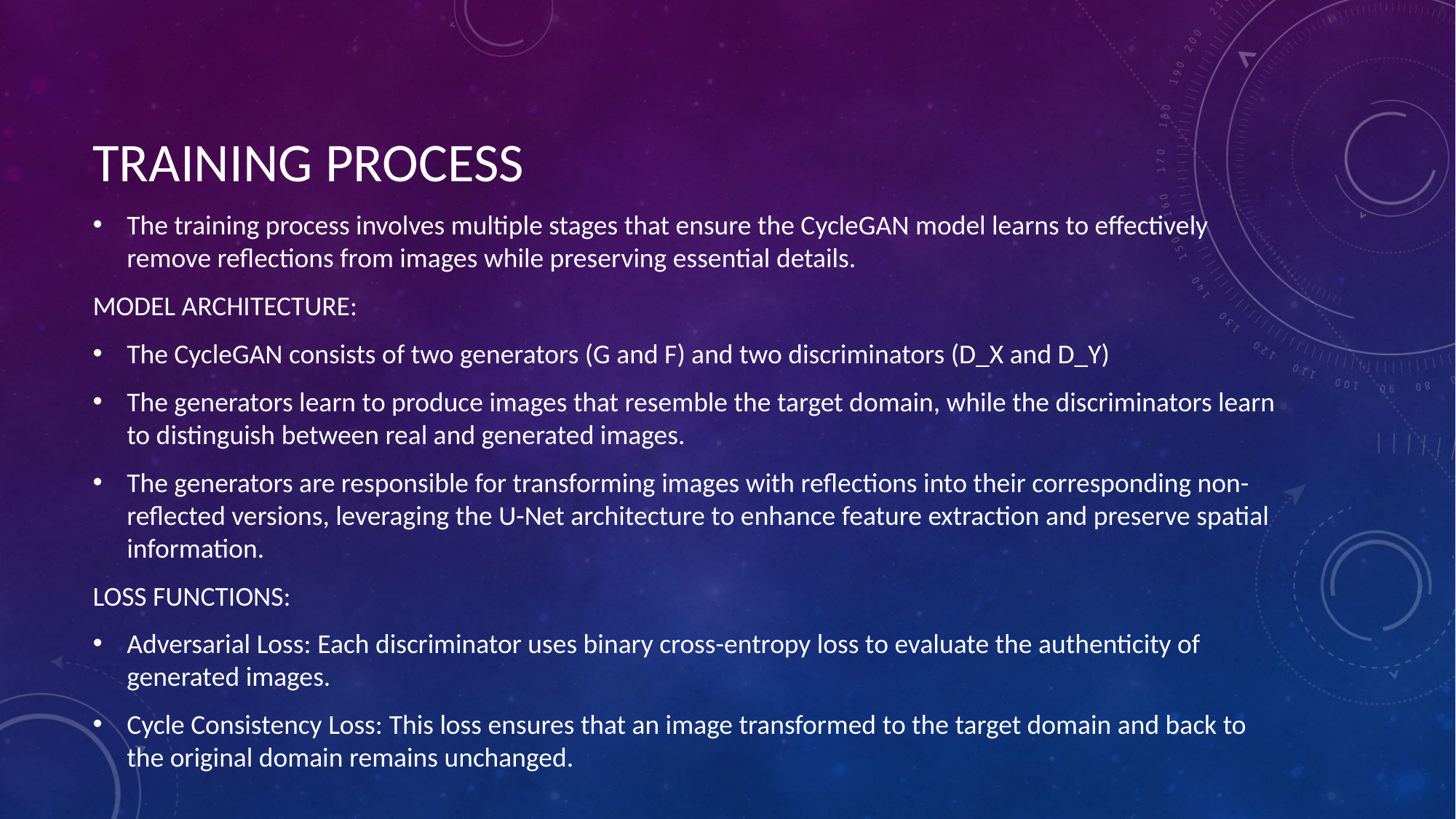

# TRAINING PROCESS
The training process involves multiple stages that ensure the CycleGAN model learns to effectively remove reflections from images while preserving essential details.
MODEL ARCHITECTURE:
The CycleGAN consists of two generators (G and F) and two discriminators (D_X and D_Y)
The generators learn to produce images that resemble the target domain, while the discriminators learn to distinguish between real and generated images.
The generators are responsible for transforming images with reflections into their corresponding non-reflected versions, leveraging the U-Net architecture to enhance feature extraction and preserve spatial information.
LOSS FUNCTIONS:
Adversarial Loss: Each discriminator uses binary cross-entropy loss to evaluate the authenticity of generated images.
Cycle Consistency Loss: This loss ensures that an image transformed to the target domain and back to the original domain remains unchanged.